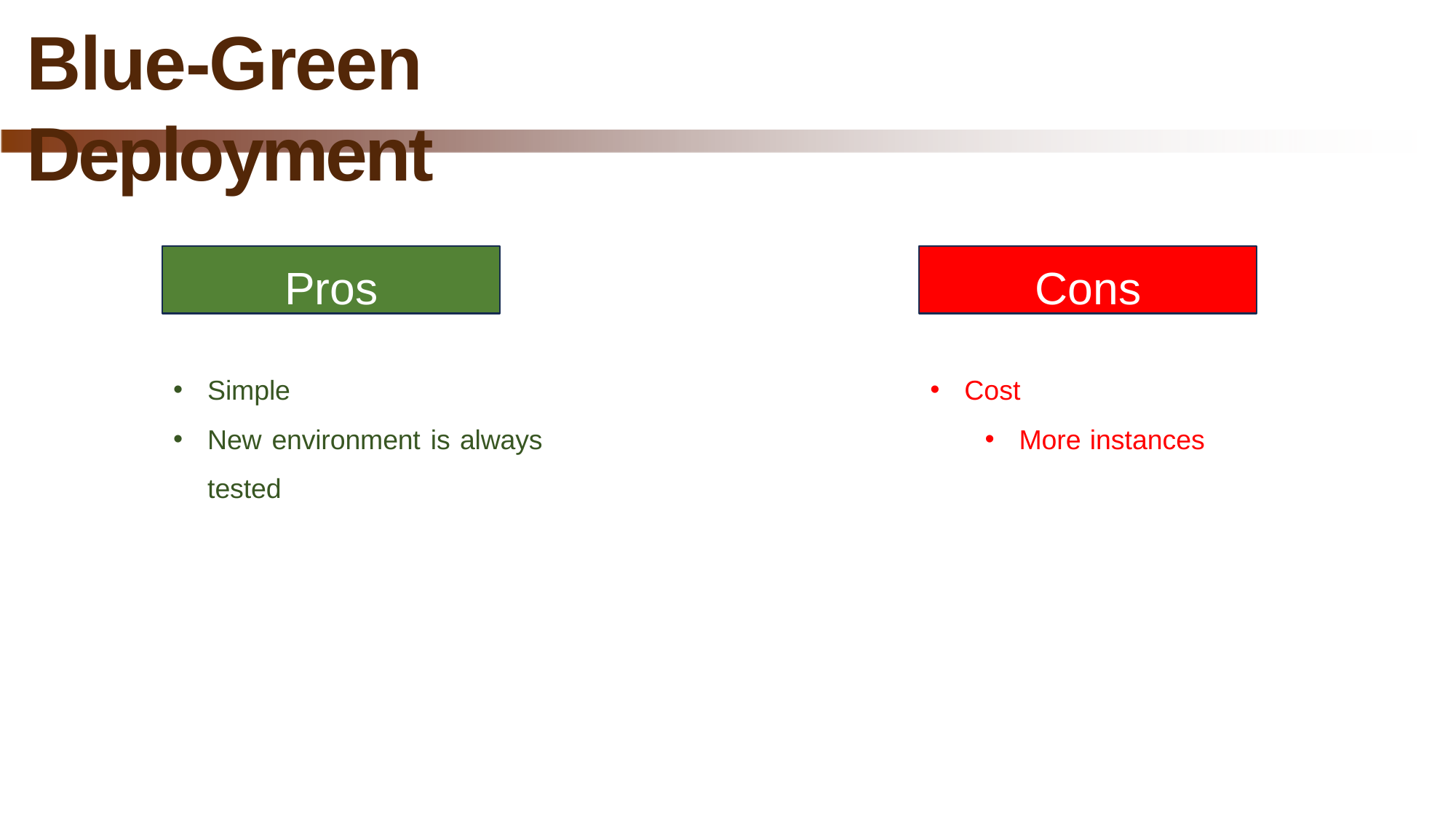

# Blue-Green Deployment
Pros
Cons
Simple
New environment is always
tested
Cost
More instances